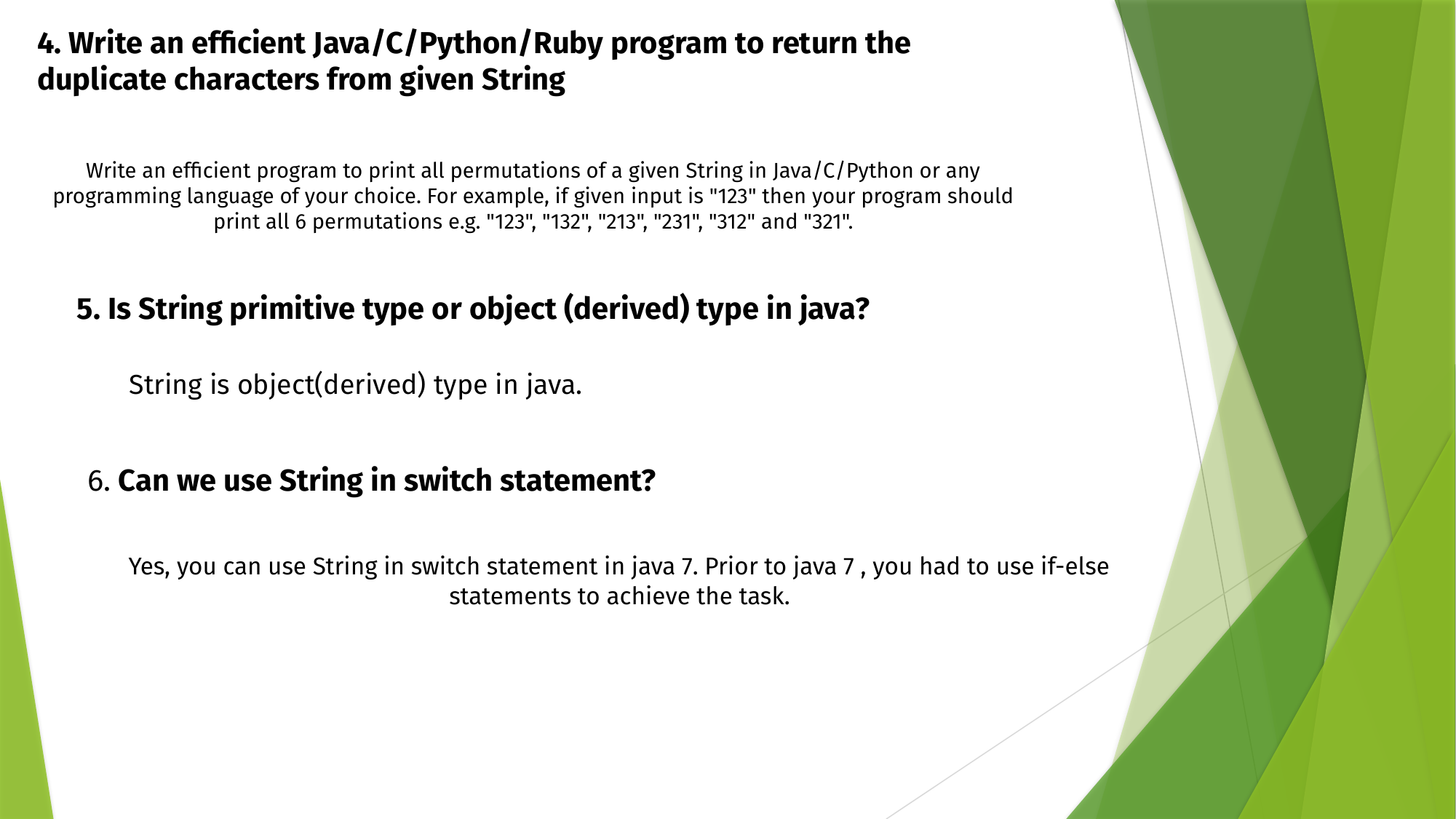

4. Write an efficient Java/C/Python/Ruby program to return the duplicate characters from given String
Write an efficient program to print all permutations of a given String in Java/C/Python or any programming language of your choice. For example, if given input is "123" then your program should print all 6 permutations e.g. "123", "132", "213", "231", "312" and "321".
5. Is String primitive type or object (derived) type in java?
String is object(derived) type in java.
6. Can we use String in switch statement?
Yes, you can use String in switch statement in java 7. Prior to java 7 , you had to use if-else statements to achieve the task.